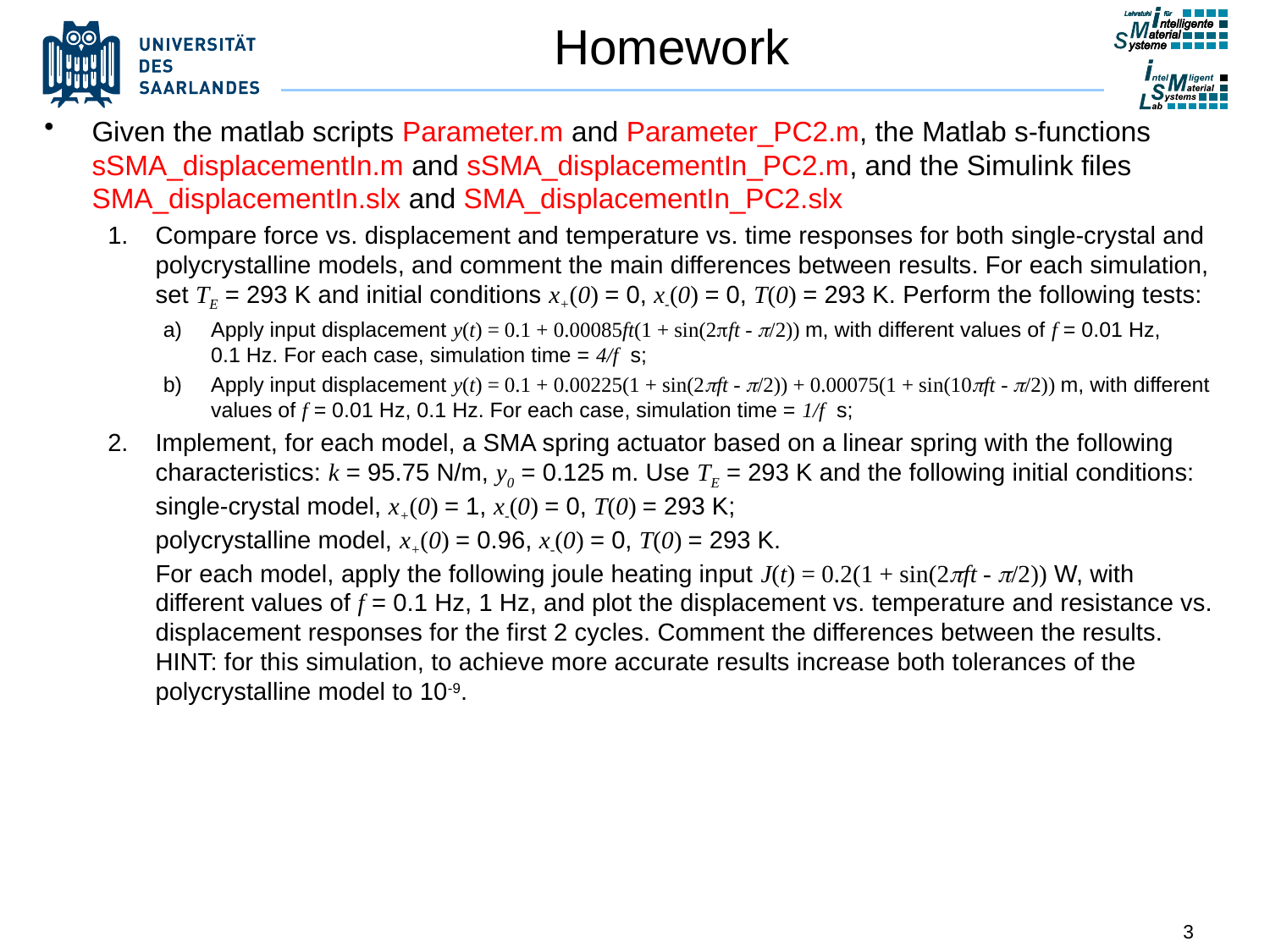

# Homework
Given the matlab scripts Parameter.m and Parameter_PC2.m, the Matlab s-functions sSMA_displacementIn.m and sSMA_displacementIn_PC2.m, and the Simulink files SMA_displacementIn.slx and SMA_displacementIn_PC2.slx
Compare force vs. displacement and temperature vs. time responses for both single-crystal and polycrystalline models, and comment the main differences between results. For each simulation, set TE = 293 K and initial conditions x+(0) = 0, x-(0) = 0, T(0) = 293 K. Perform the following tests:
Apply input displacement y(t) = 0.1 + 0.00085ft(1 + sin(2πft - π/2)) m, with different values of f = 0.01 Hz,
0.1 Hz. For each case, simulation time = 4/f  s;
Apply input displacement y(t) = 0.1 + 0.00225(1 + sin(2πft - π/2)) + 0.00075(1 + sin(10πft - π/2)) m, with different values of f = 0.01 Hz, 0.1 Hz. For each case, simulation time = 1/f  s;
Implement, for each model, a SMA spring actuator based on a linear spring with the following characteristics: k = 95.75 N/m, y0 = 0.125 m. Use TE = 293 K and the following initial conditions: single-crystal model, x+(0) = 1, x-(0) = 0, T(0) = 293 K;
polycrystalline model, x+(0) = 0.96, x-(0) = 0, T(0) = 293 K.
For each model, apply the following joule heating input J(t) = 0.2(1 + sin(2πft - π/2)) W, with different values of f = 0.1 Hz, 1 Hz, and plot the displacement vs. temperature and resistance vs. displacement responses for the first 2 cycles. Comment the differences between the results.
HINT: for this simulation, to achieve more accurate results increase both tolerances of the polycrystalline model to 10-9.
3